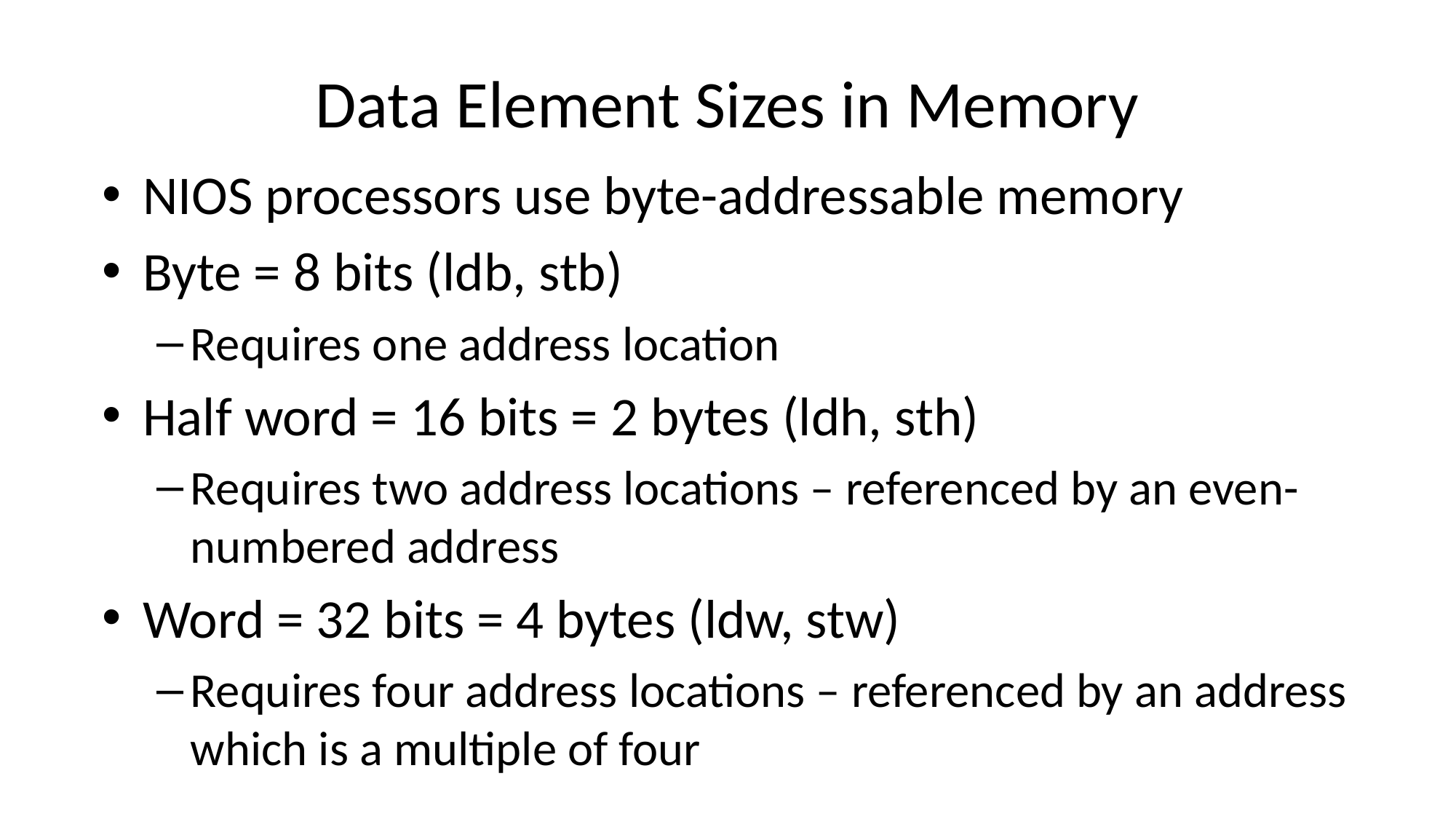

# Data Element Sizes in Memory
NIOS processors use byte-addressable memory
Byte = 8 bits (ldb, stb)
Requires one address location
Half word = 16 bits = 2 bytes (ldh, sth)
Requires two address locations – referenced by an even-numbered address
Word = 32 bits = 4 bytes (ldw, stw)
Requires four address locations – referenced by an address which is a multiple of four